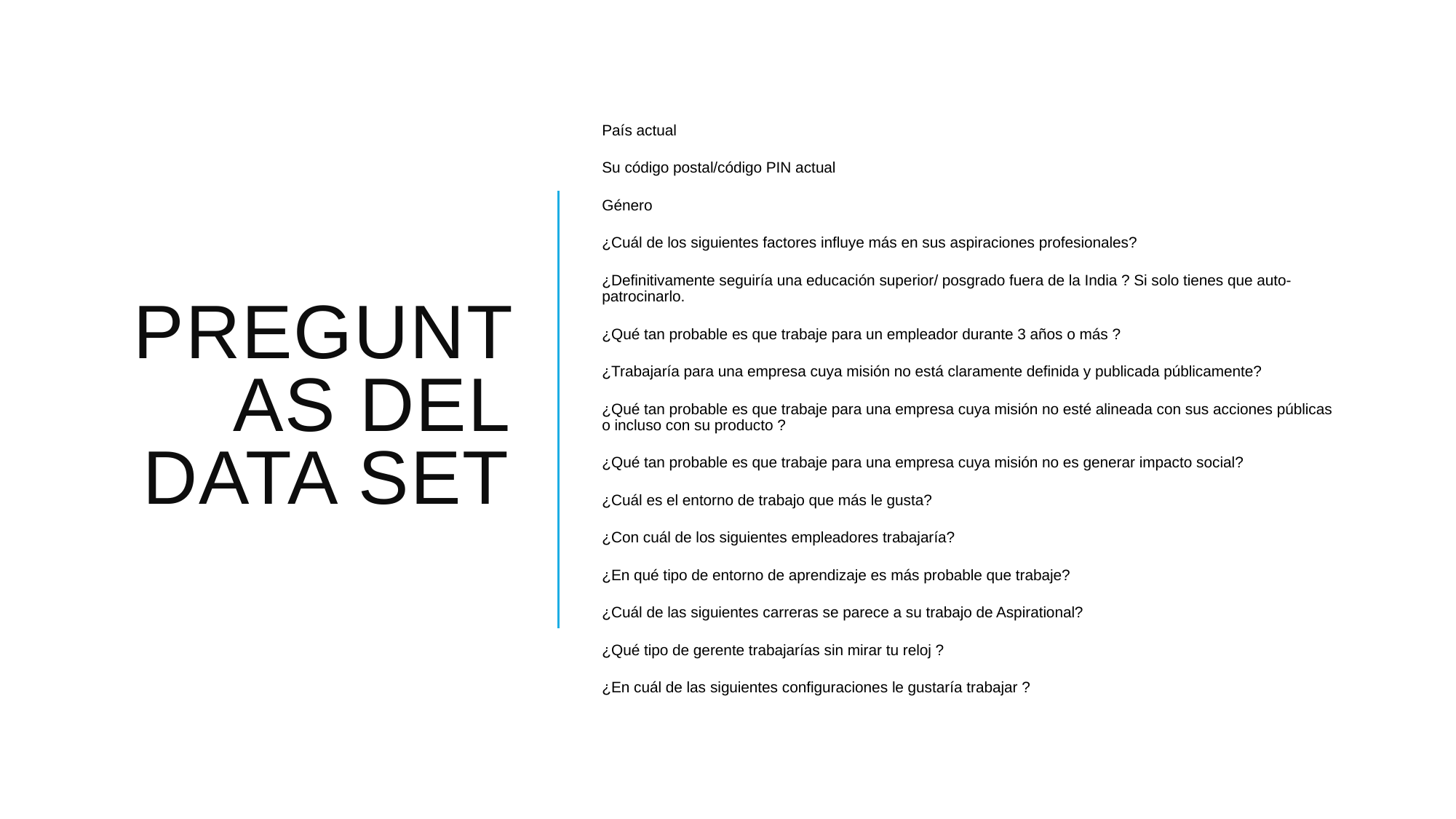

# Preguntas del Data Set
País actual
Su código postal/código PIN actual
Género
¿Cuál de los siguientes factores influye más en sus aspiraciones profesionales?
¿Definitivamente seguiría una educación superior/ posgrado fuera de la India ? Si solo tienes que auto-patrocinarlo.
¿Qué tan probable es que trabaje para un empleador durante 3 años o más ?
¿Trabajaría para una empresa cuya misión no está claramente definida y publicada públicamente?
¿Qué tan probable es que trabaje para una empresa cuya misión no esté alineada con sus acciones públicas o incluso con su producto ?
¿Qué tan probable es que trabaje para una empresa cuya misión no es generar impacto social?
¿Cuál es el entorno de trabajo que más le gusta?
¿Con cuál de los siguientes empleadores trabajaría?
¿En qué tipo de entorno de aprendizaje es más probable que trabaje?
¿Cuál de las siguientes carreras se parece a su trabajo de Aspirational?
¿Qué tipo de gerente trabajarías sin mirar tu reloj ?
¿En cuál de las siguientes configuraciones le gustaría trabajar ?